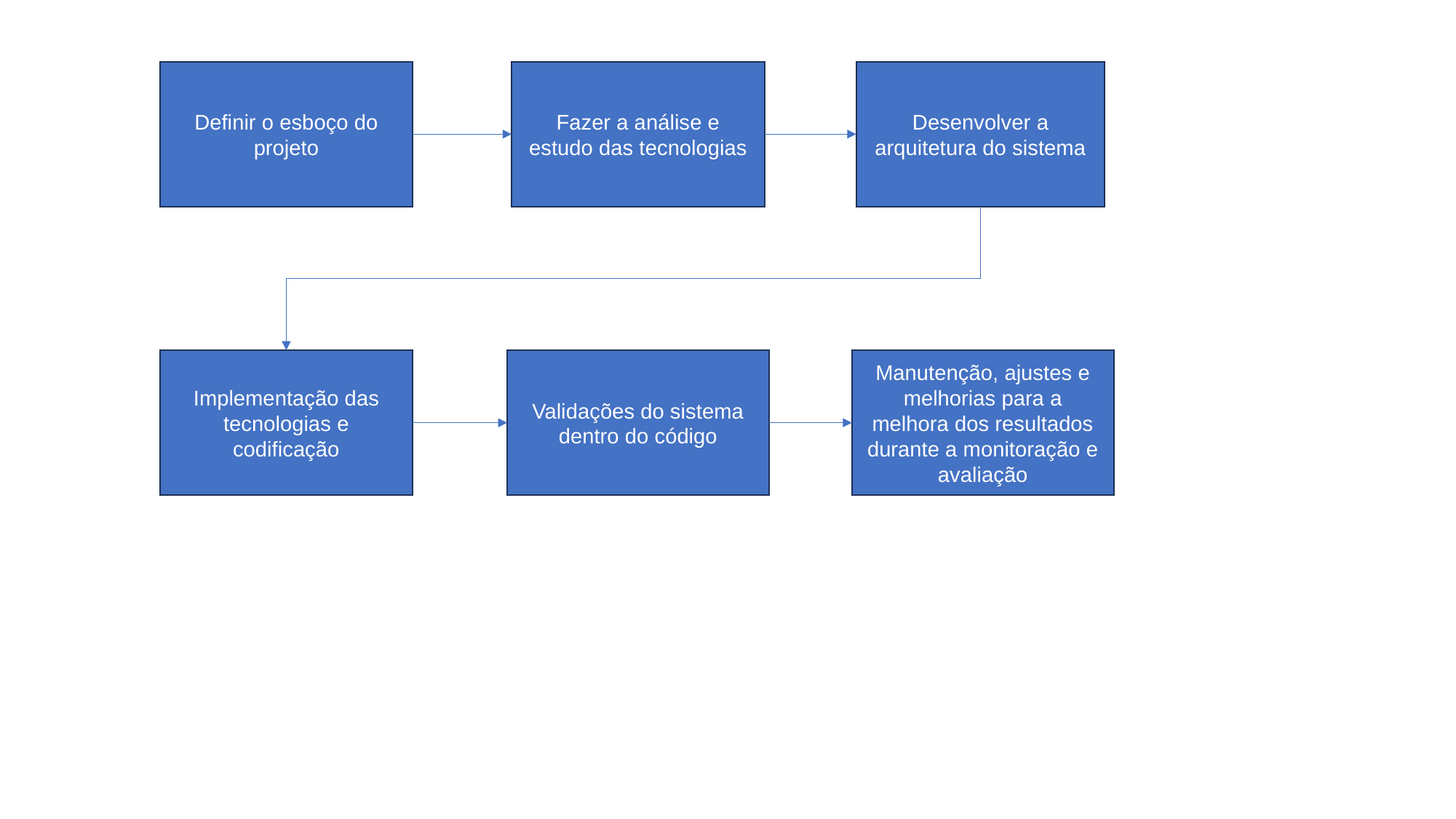

Definir o esboço do projeto
Fazer a análise e estudo das tecnologias
Desenvolver a arquitetura do sistema
Validações do sistema dentro do código
Manutenção, ajustes e melhorias para a melhora dos resultados durante a monitoração e avaliação
Implementação das tecnologias e codificação